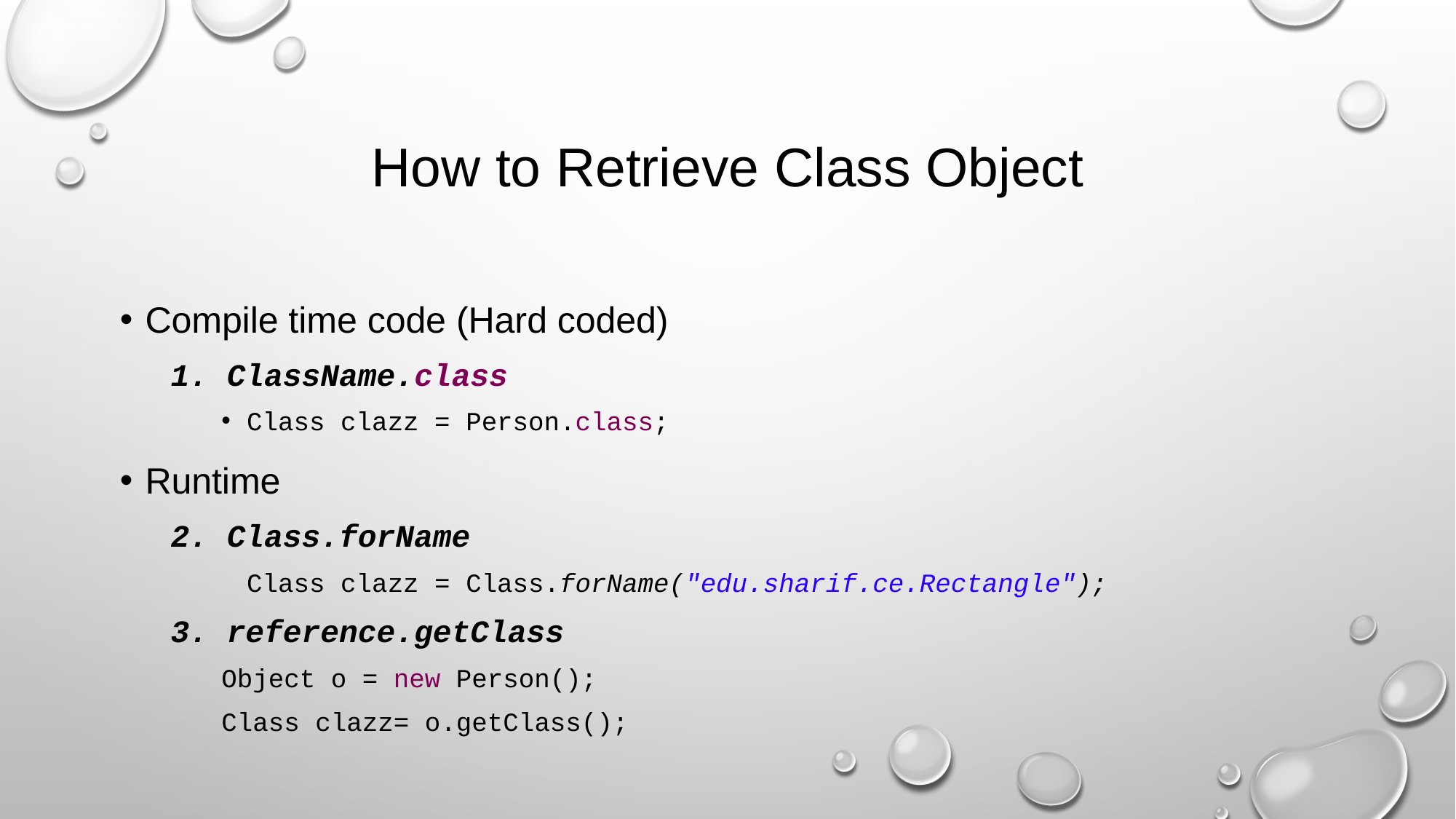

# How to Retrieve Class Object
Compile time code (Hard coded)
1. ClassName.class
Class clazz = Person.class;
Runtime
2. Class.forName
	Class clazz = Class.forName("edu.sharif.ce.Rectangle");
3. reference.getClass
Object o = new Person();
Class clazz= o.getClass();